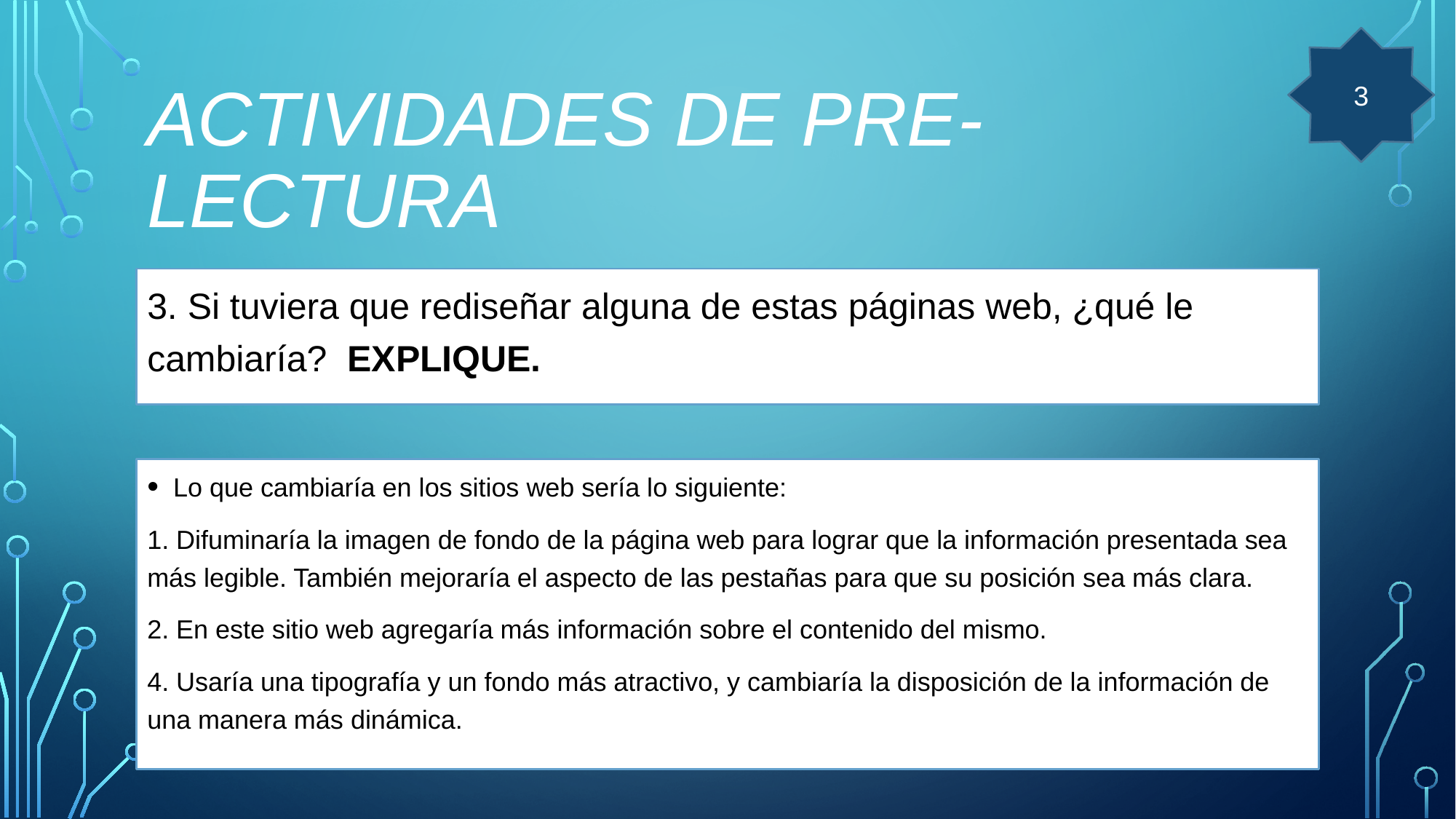

3
# ACTIVIDADES DE PRE-LECTURA
3. Si tuviera que rediseñar alguna de estas páginas web, ¿qué le cambiaría?  EXPLIQUE.

Lo que cambiaría en los sitios web sería lo siguiente:
1. Difuminaría la imagen de fondo de la página web para lograr que la información presentada sea más legible. También mejoraría el aspecto de las pestañas para que su posición sea más clara.
2. En este sitio web agregaría más información sobre el contenido del mismo.
4. Usaría una tipografía y un fondo más atractivo, y cambiaría la disposición de la información de una manera más dinámica.